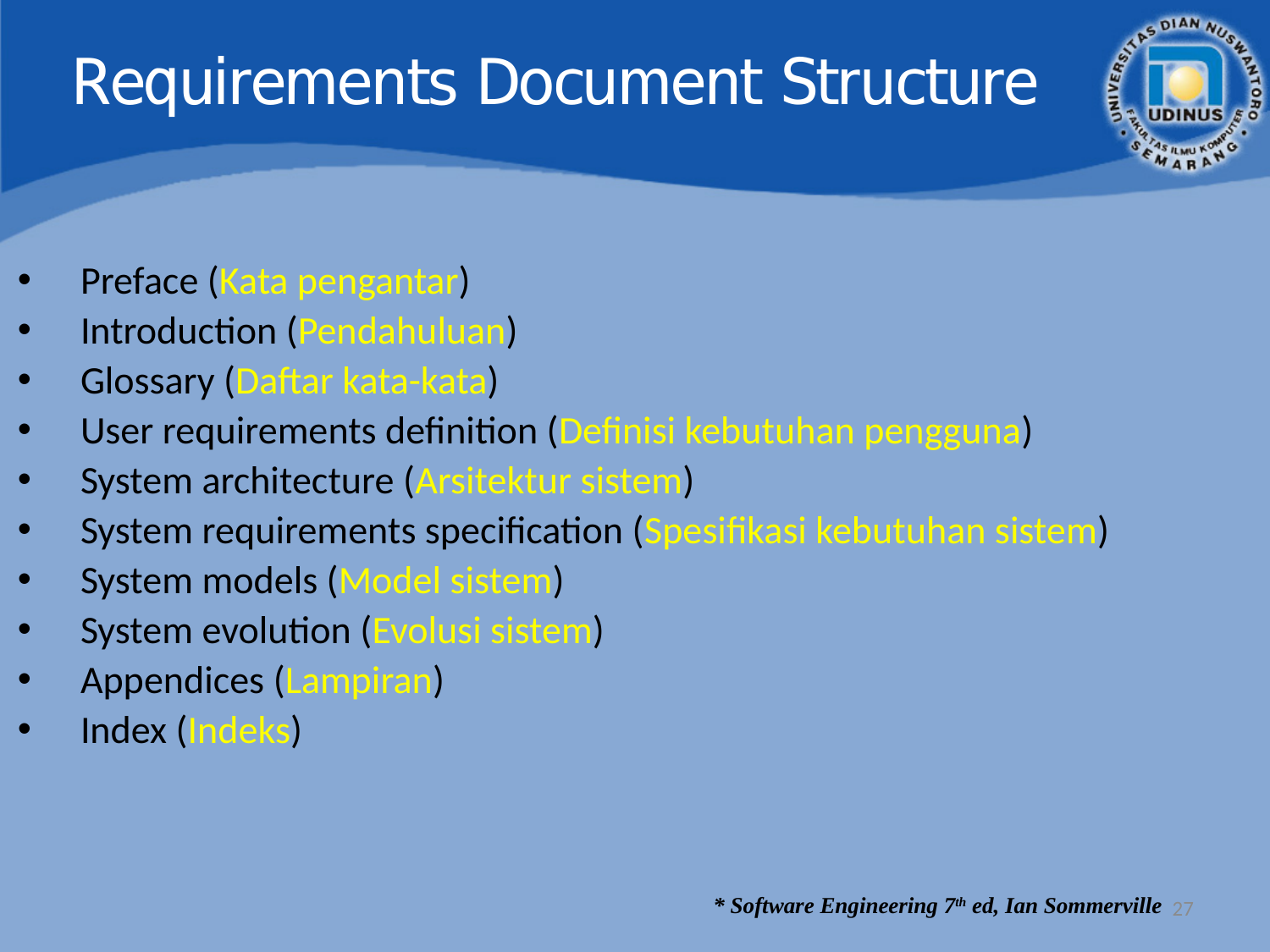

# Requirements Document Structure
Preface (Kata pengantar)
Introduction (Pendahuluan)
Glossary (Daftar kata-kata)
User requirements definition (Definisi kebutuhan pengguna)
System architecture (Arsitektur sistem)
System requirements specification (Spesifikasi kebutuhan sistem)
System models (Model sistem)
System evolution (Evolusi sistem)
Appendices (Lampiran)
Index (Indeks)
27
* Software Engineering 7th ed, Ian Sommerville